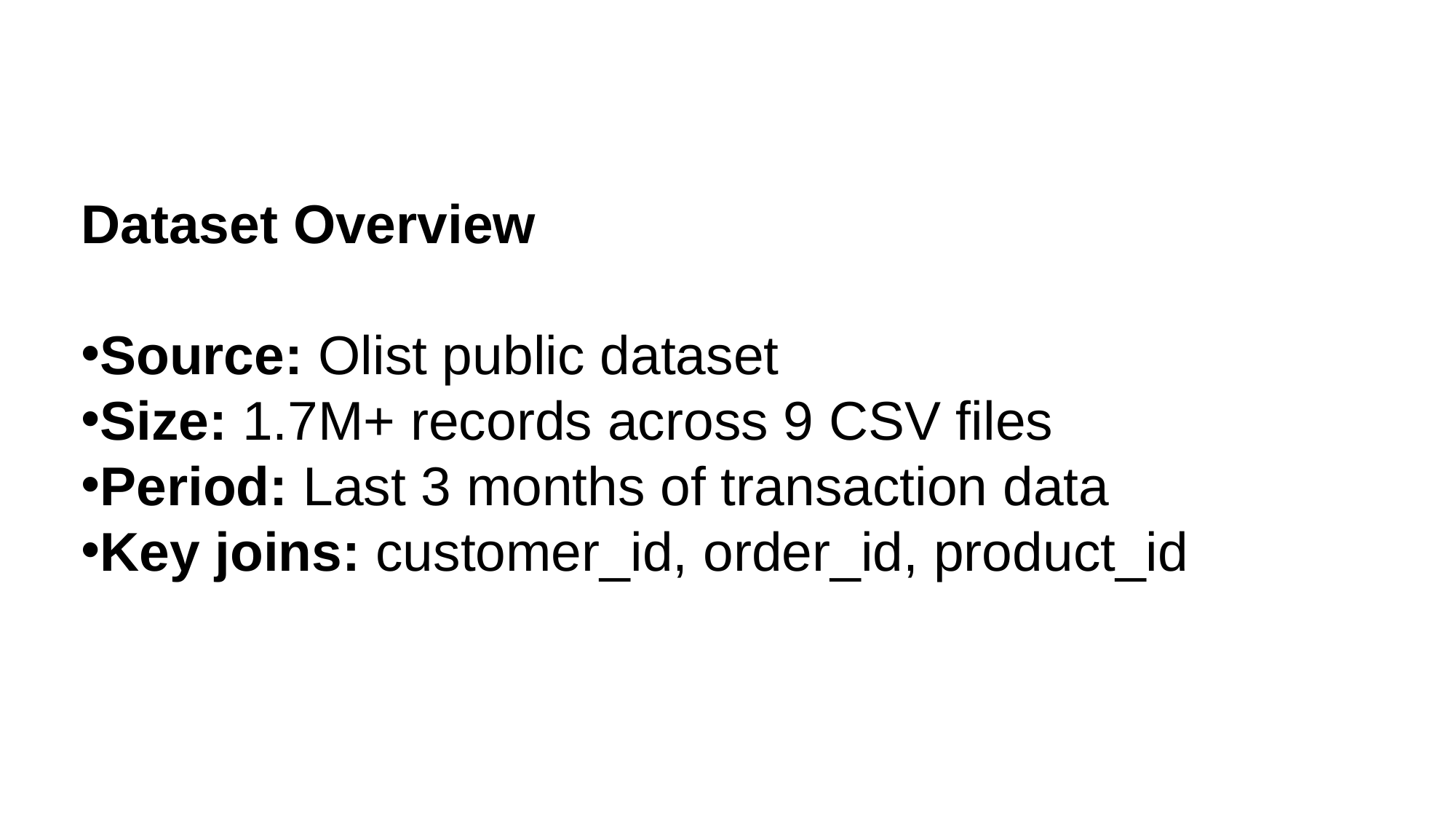

Dataset Overview

Source: Olist public dataset
Size: 1.7M+ records across 9 CSV files
Period: Last 3 months of transaction data
Key joins: customer_id, order_id, product_id